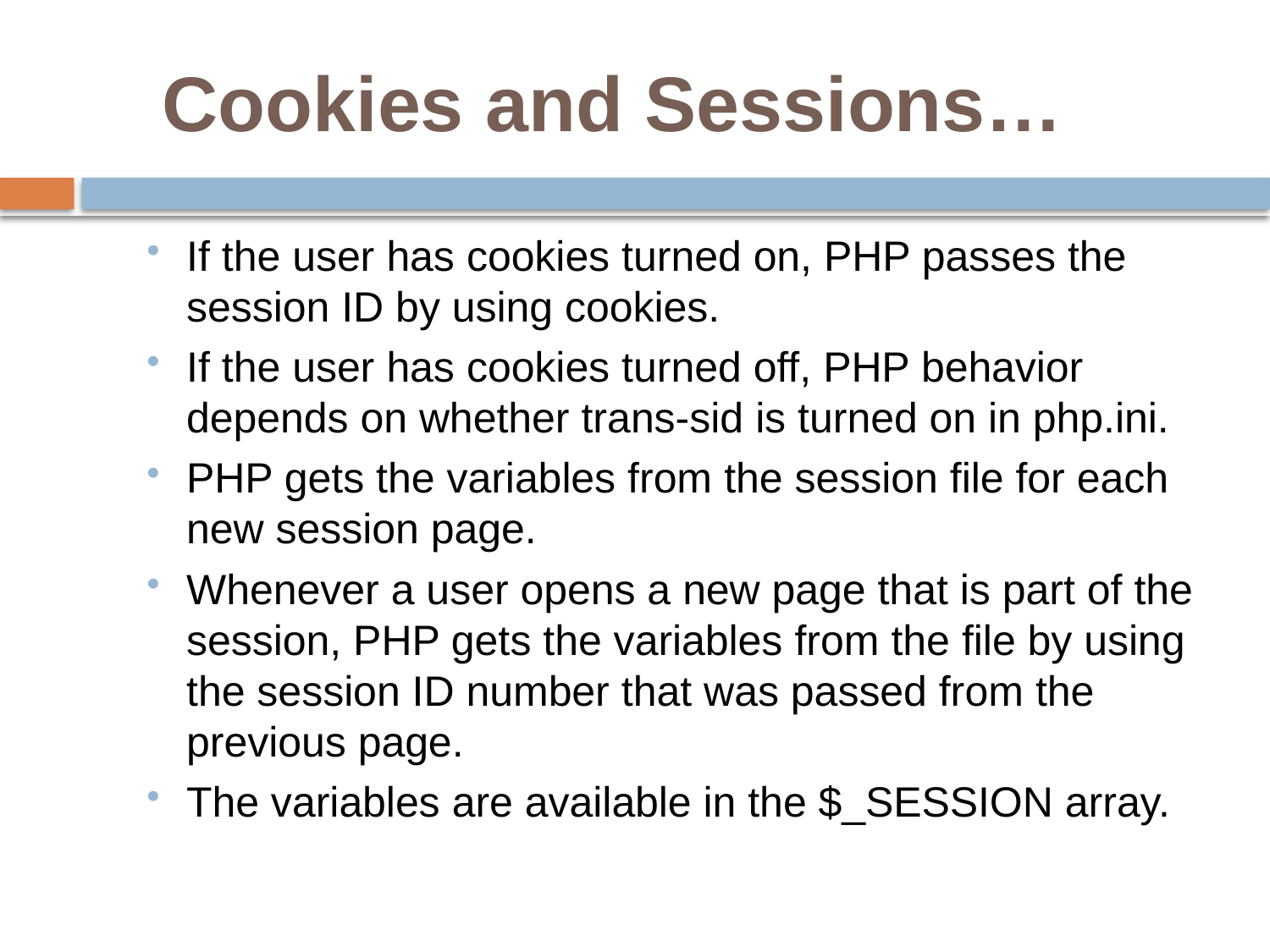

# Cookies and Sessions…
If the user has cookies turned on, PHP passes the session ID by using cookies.
If the user has cookies turned off, PHP behavior depends on whether trans-sid is turned on in php.ini.
PHP gets the variables from the session file for each new session page.
Whenever a user opens a new page that is part of the session, PHP gets the variables from the file by using the session ID number that was passed from the previous page.
The variables are available in the $_SESSION array.